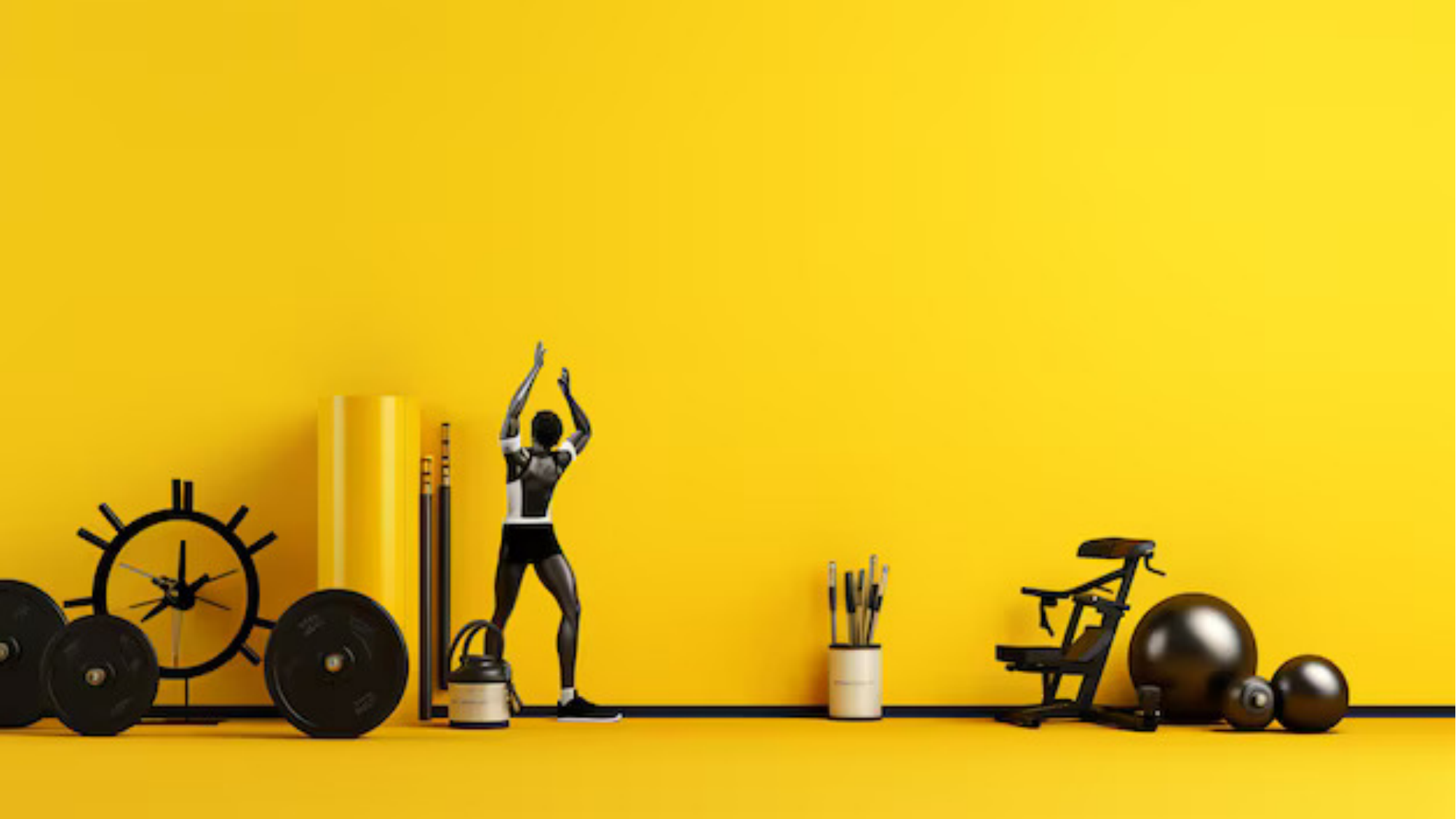

A
- BY SAHIL VIJAY SHELAR
M
M
A
Y
B
Y
E
S
G
A
D
T